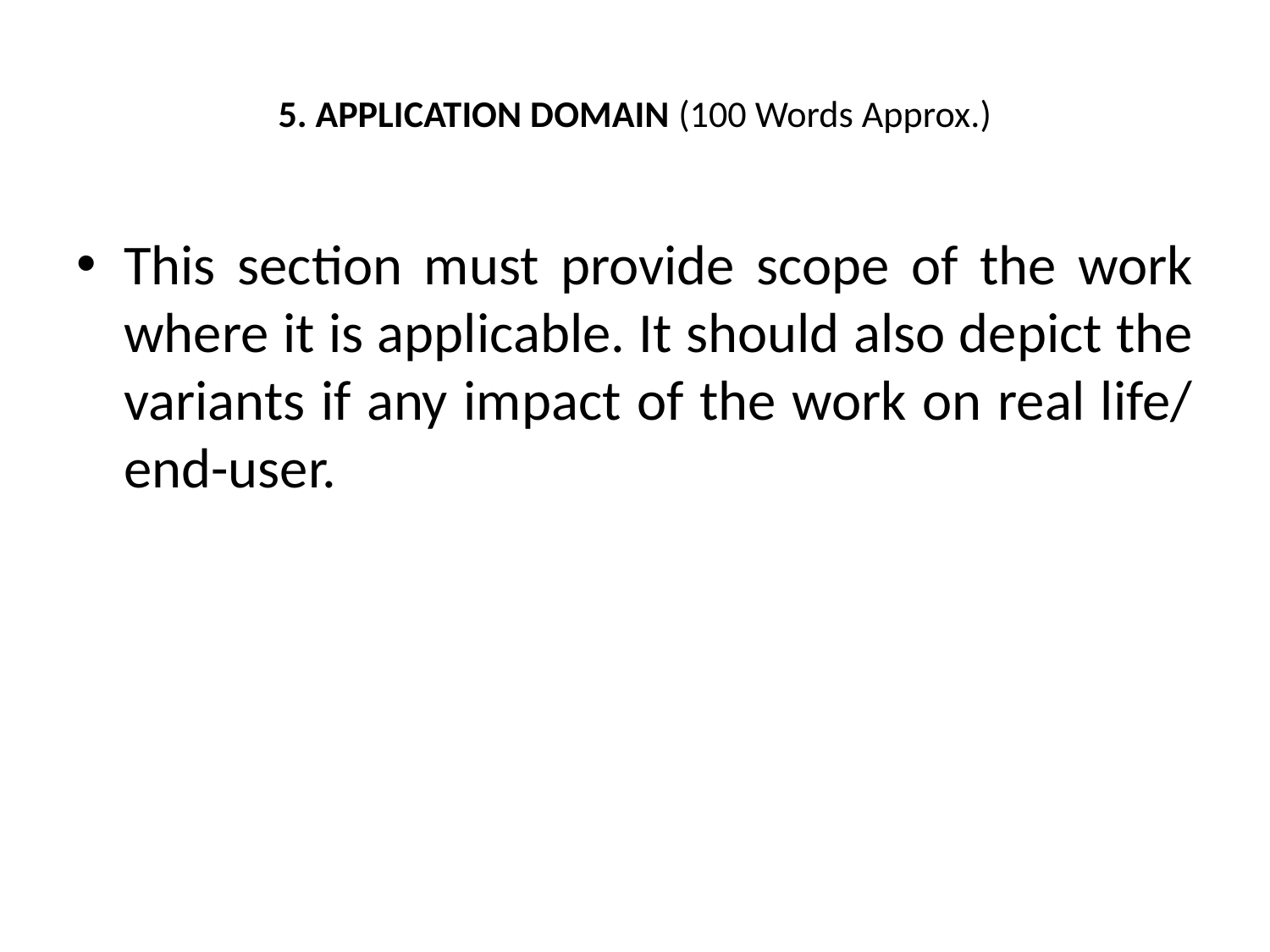

# 5. APPLICATION DOMAIN (100 Words Approx.)
This section must provide scope of the work where it is applicable. It should also depict the variants if any impact of the work on real life/ end-user.